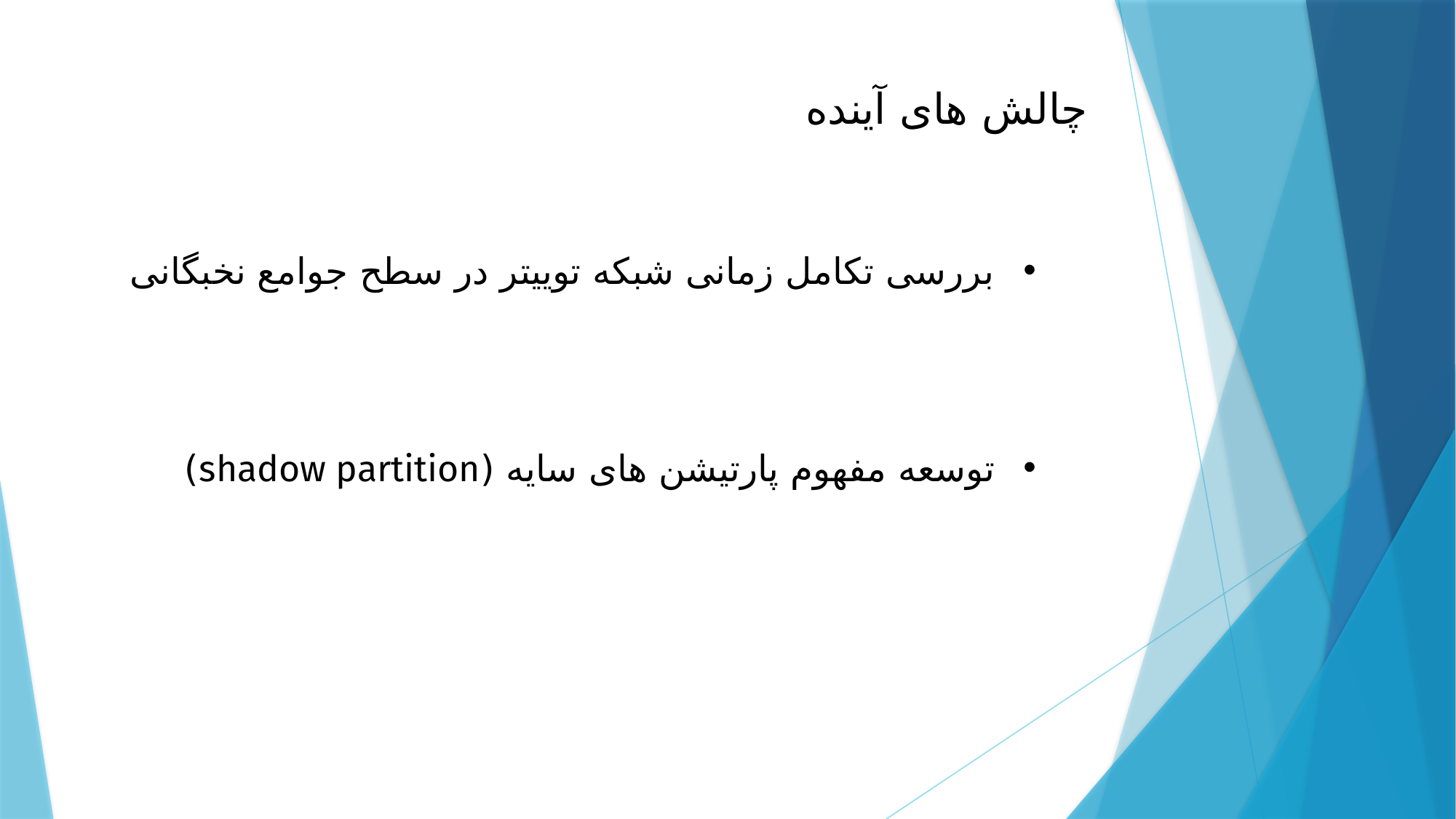

چالش های آینده
بررسی تکامل زمانی شبکه توییتر در سطح جوامع نخبگانی
توسعه مفهوم پارتیشن های سایه (shadow partition)